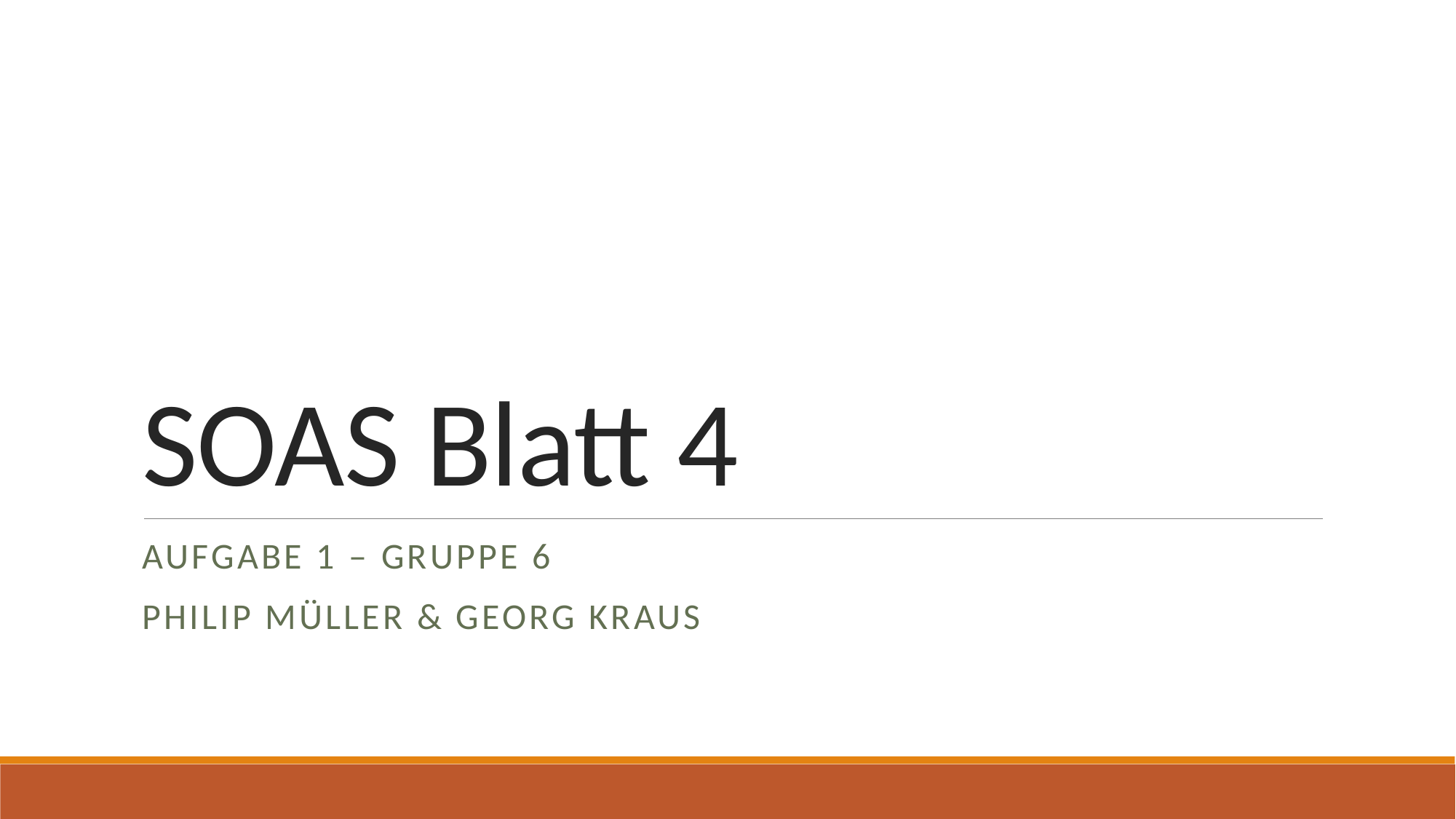

# SOAS Blatt 4
Aufgabe 1 – Gruppe 6
Philip Müller & Georg Kraus